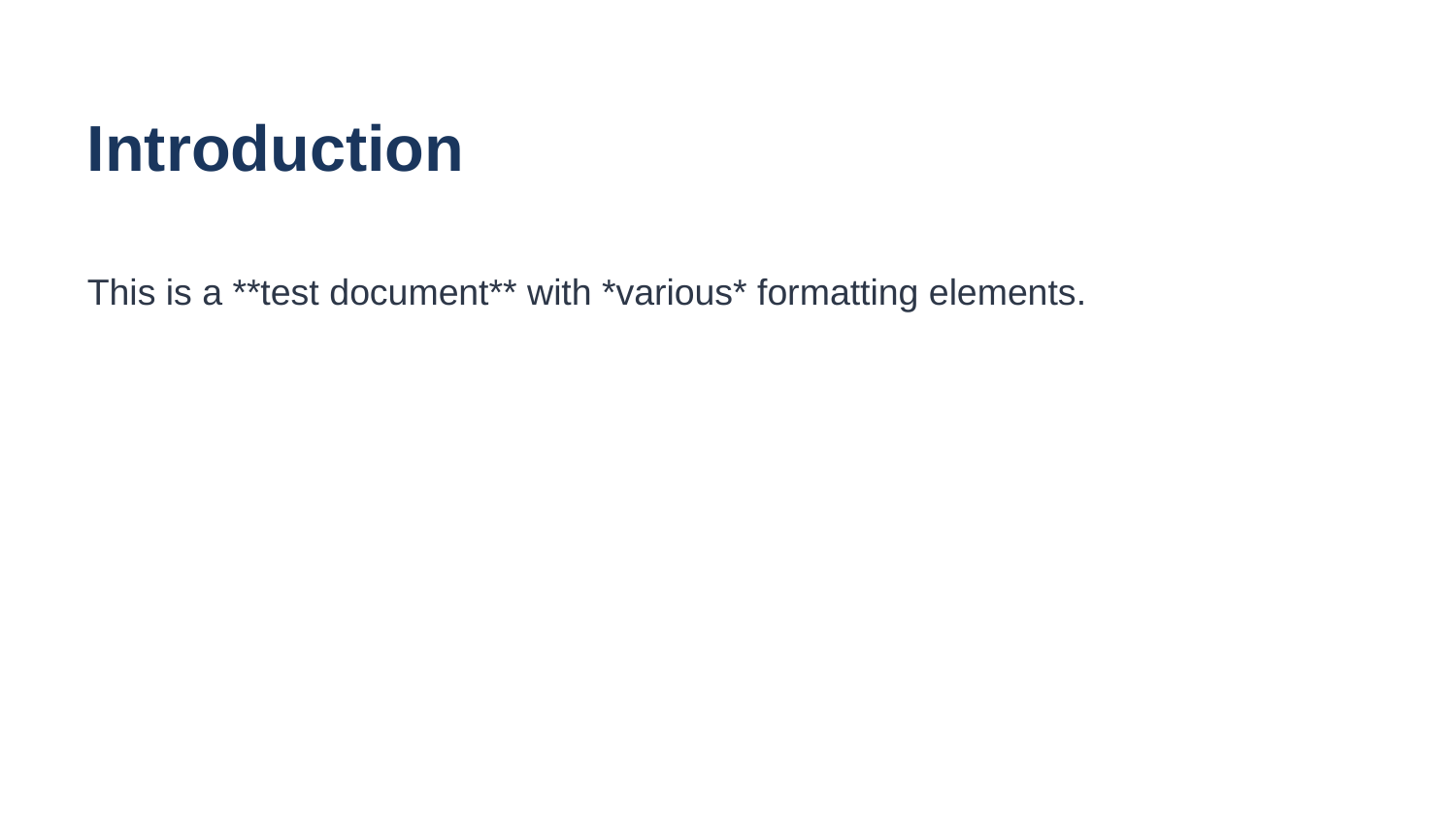

Introduction
This is a **test document** with *various* formatting elements.